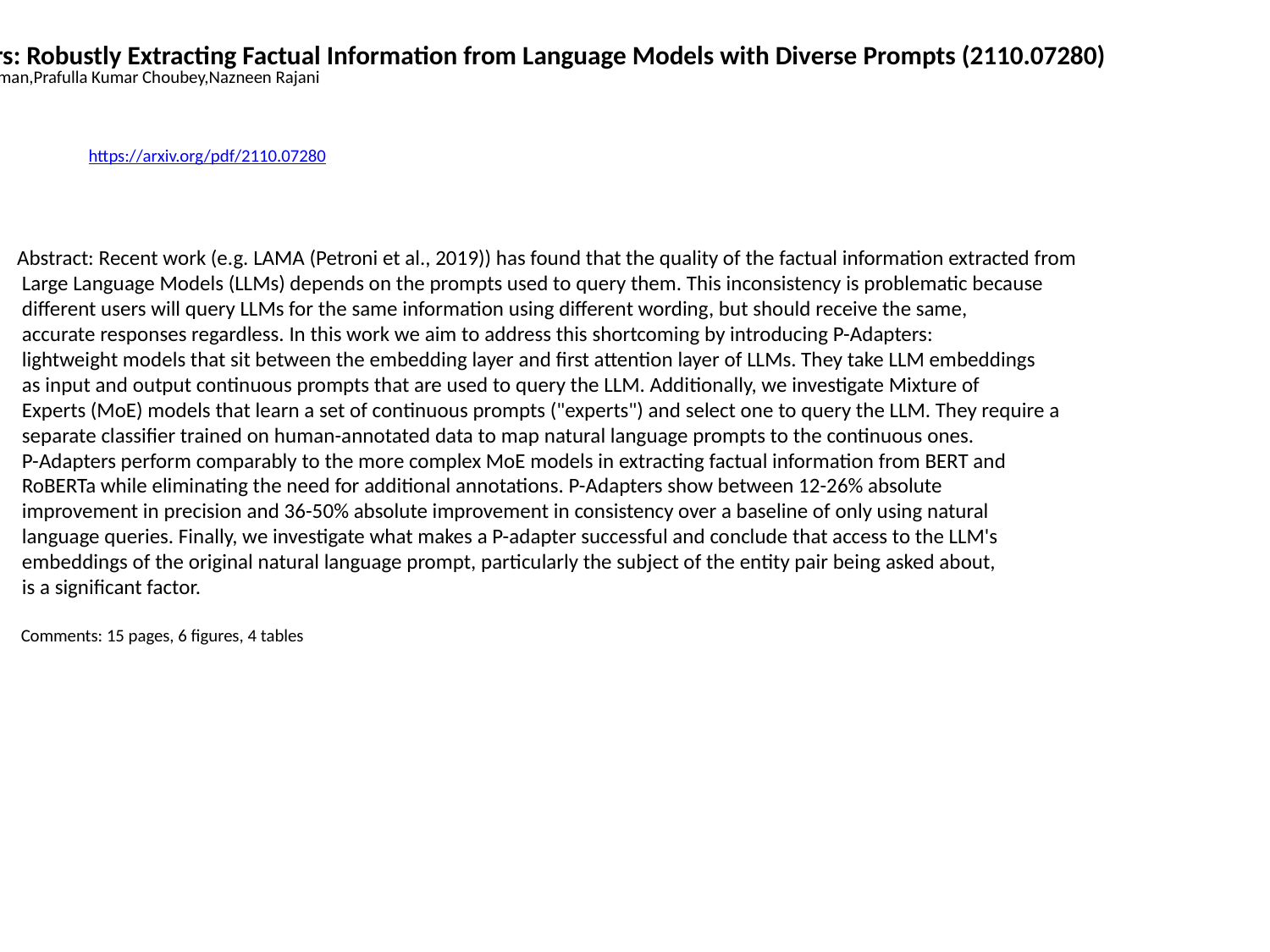

P-Adapters: Robustly Extracting Factual Information from Language Models with Diverse Prompts (2110.07280)
Benjamin Newman,Prafulla Kumar Choubey,Nazneen Rajani

https://arxiv.org/pdf/2110.07280

Abstract: Recent work (e.g. LAMA (Petroni et al., 2019)) has found that the quality of the factual information extracted from
 Large Language Models (LLMs) depends on the prompts used to query them. This inconsistency is problematic because
 different users will query LLMs for the same information using different wording, but should receive the same,
 accurate responses regardless. In this work we aim to address this shortcoming by introducing P-Adapters:
 lightweight models that sit between the embedding layer and first attention layer of LLMs. They take LLM embeddings
 as input and output continuous prompts that are used to query the LLM. Additionally, we investigate Mixture of
 Experts (MoE) models that learn a set of continuous prompts ("experts") and select one to query the LLM. They require a
 separate classifier trained on human-annotated data to map natural language prompts to the continuous ones.
 P-Adapters perform comparably to the more complex MoE models in extracting factual information from BERT and
 RoBERTa while eliminating the need for additional annotations. P-Adapters show between 12-26% absolute
 improvement in precision and 36-50% absolute improvement in consistency over a baseline of only using natural
 language queries. Finally, we investigate what makes a P-adapter successful and conclude that access to the LLM's
 embeddings of the original natural language prompt, particularly the subject of the entity pair being asked about,
 is a significant factor.
 Comments: 15 pages, 6 figures, 4 tables